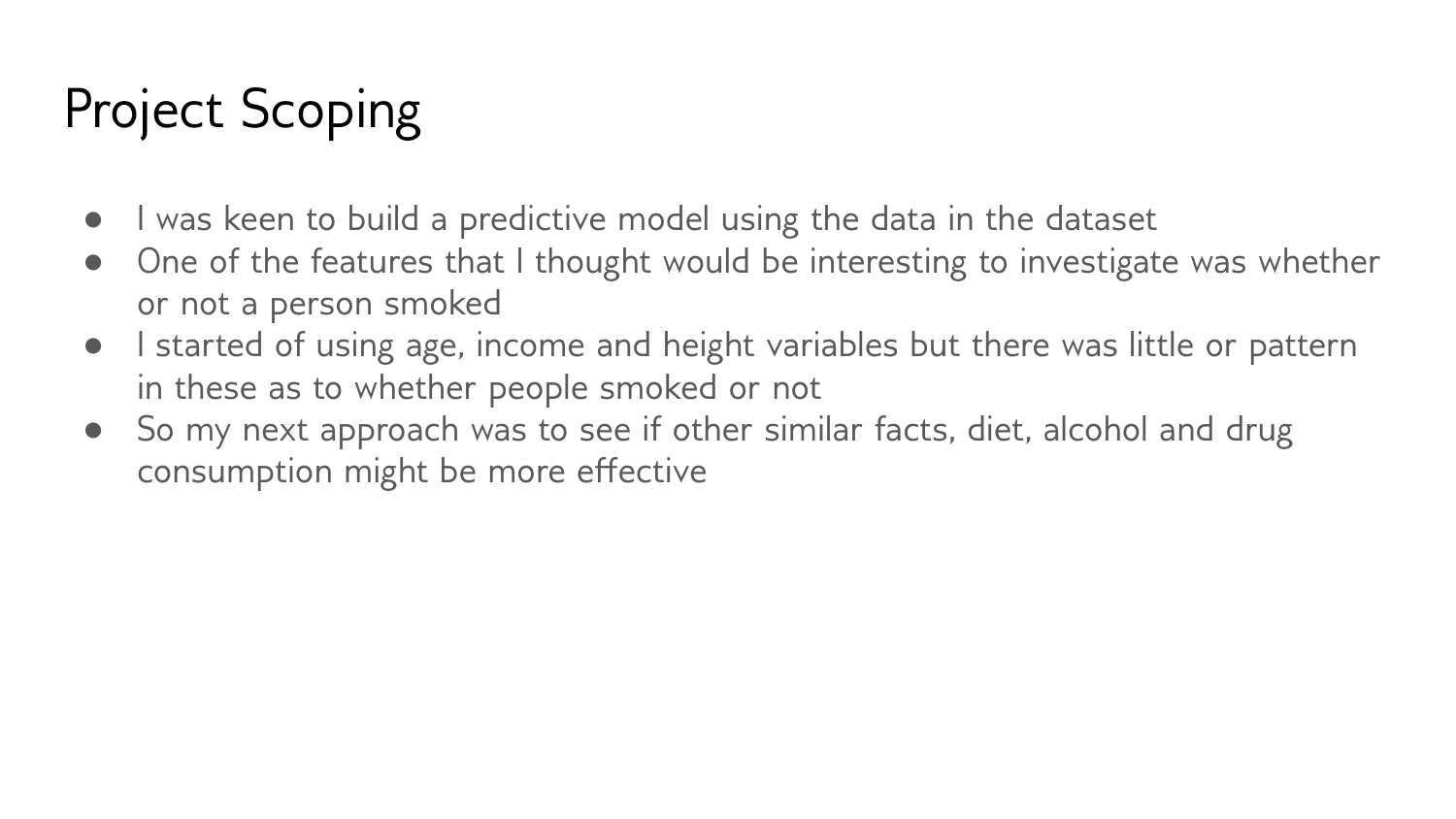

# Project Scoping
I was keen to build a predictive model using the data in the dataset
One of the features that I thought would be interesting to investigate was whether or not a person smoked
I started of using age, income and height variables but there was little or pattern in these as to whether people smoked or not
So my next approach was to see if other similar facts, diet, alcohol and drug consumption might be more effective